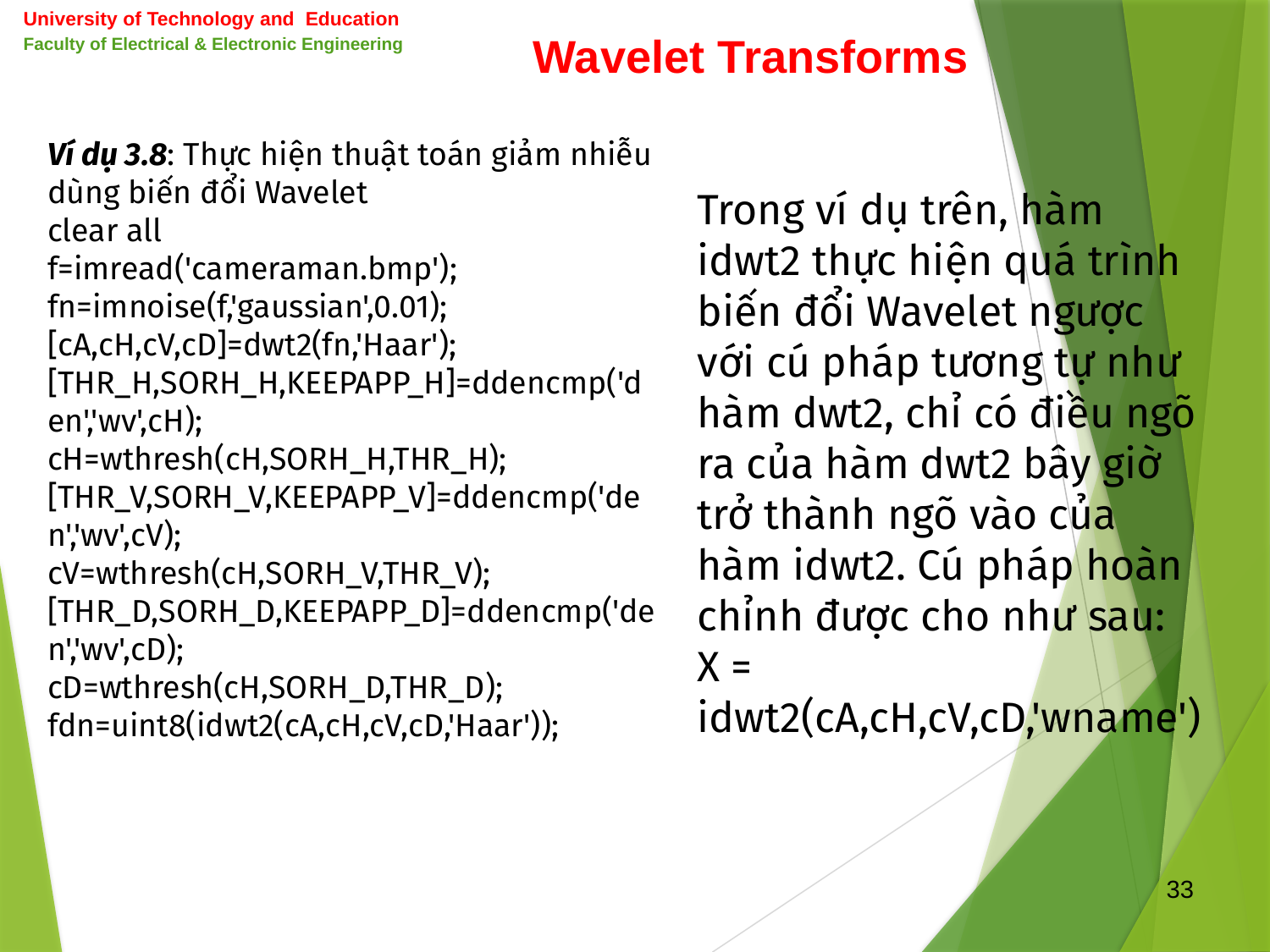

University of Technology and  Education
Faculty of Electrical & Electronic Engineering
Wavelet Transforms
Ví dụ 3.8: Thực hiện thuật toán giảm nhiễu dùng biến đổi Wavelet
clear all
f=imread('cameraman.bmp');
fn=imnoise(f,'gaussian',0.01);
[cA,cH,cV,cD]=dwt2(fn,'Haar');
[THR_H,SORH_H,KEEPAPP_H]=ddencmp('den','wv',cH);
cH=wthresh(cH,SORH_H,THR_H);
[THR_V,SORH_V,KEEPAPP_V]=ddencmp('den','wv',cV);
cV=wthresh(cH,SORH_V,THR_V);
[THR_D,SORH_D,KEEPAPP_D]=ddencmp('den','wv',cD);
cD=wthresh(cH,SORH_D,THR_D);
fdn=uint8(idwt2(cA,cH,cV,cD,'Haar'));
Trong ví dụ trên, hàm idwt2 thực hiện quá trình biến đổi Wavelet ngược với cú pháp tương tự như hàm dwt2, chỉ có điều ngõ ra của hàm dwt2 bây giờ trở thành ngõ vào của hàm idwt2. Cú pháp hoàn chỉnh được cho như sau:
X = idwt2(cA,cH,cV,cD,'wname')
33